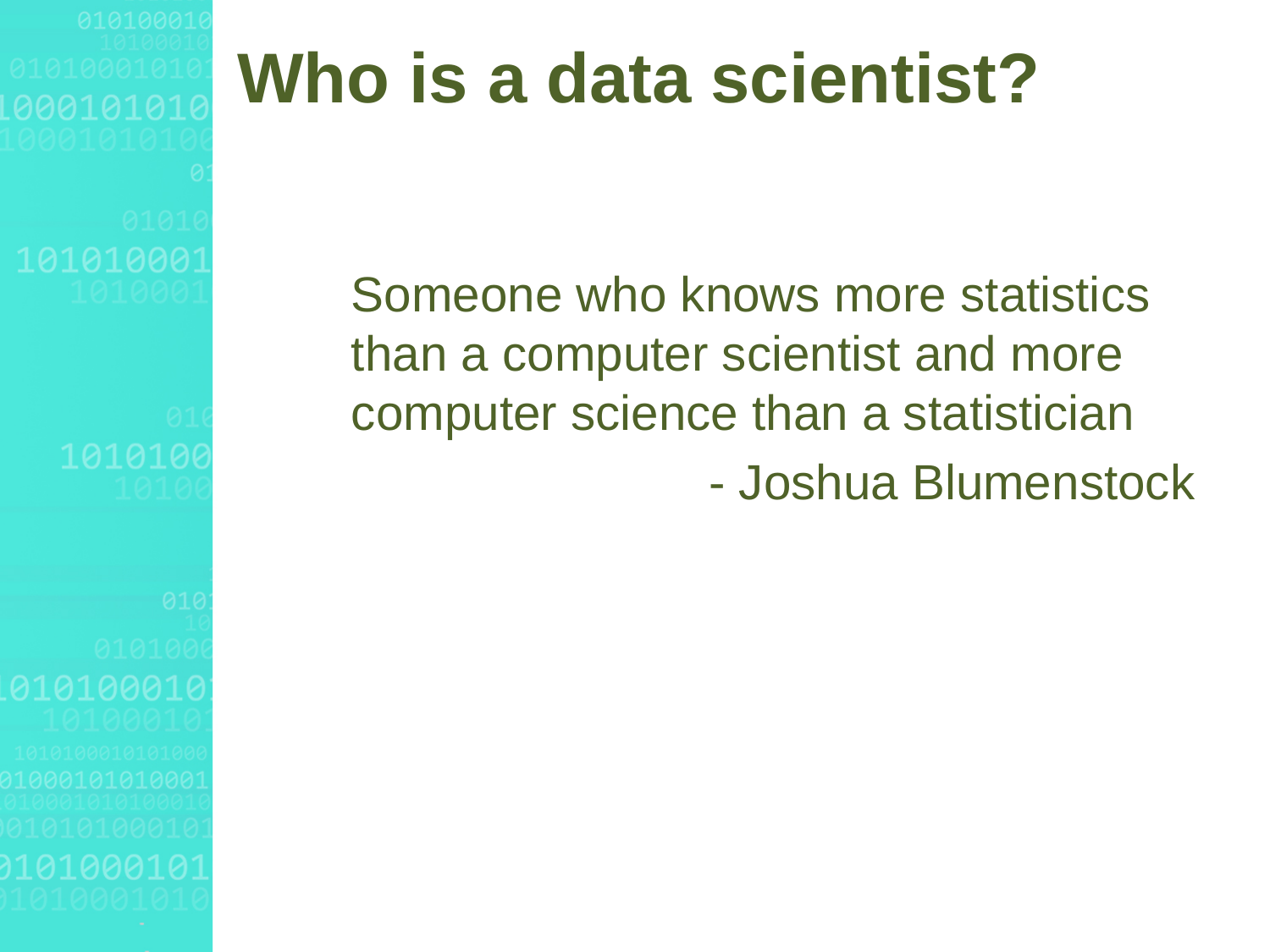

# Who is a data scientist?
Someone who knows more statistics than a computer scientist and more computer science than a statistician
- Joshua Blumenstock